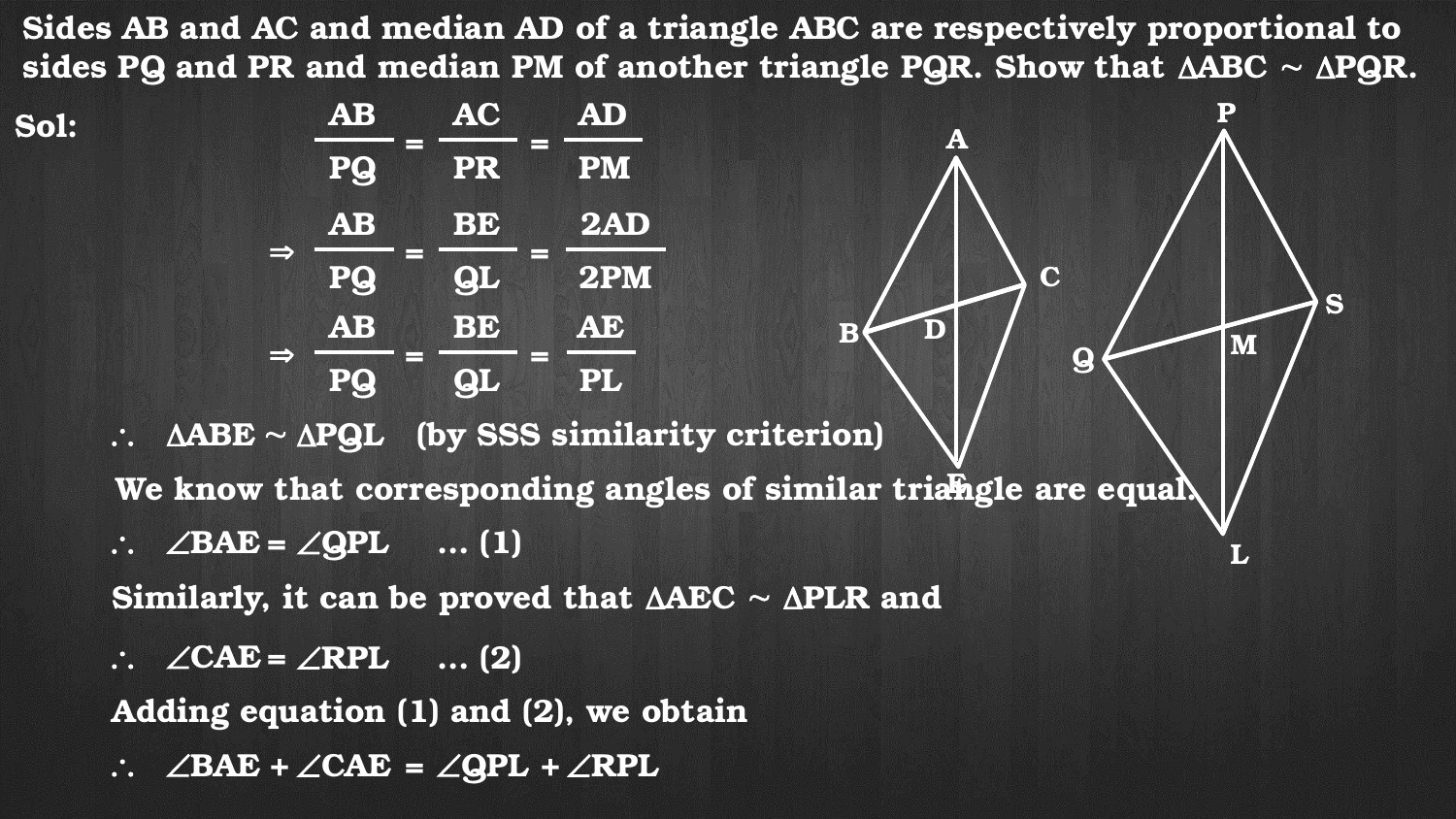

Sides AB and AC and median AD of a triangle ABC are respectively proportional to
sides PQ and PR and median PM of another triangle PQR. Show that ΔABC ∼ ΔPQR.
AB
AC
AD
P

S

M
Q
L
Sol:
=
=
A

C

D
B
E
PQ
PR
PM
AB
BE
2AD
⇒
=
=
PQ
QL
2PM
AB
BE
AE
⇒
=
=
PQ
QL
PL
∼
∴
ΔABE
(by SSS similarity criterion)
ΔPQL
We know that corresponding angles of similar triangle are equal.
=
∴
∠BAE
∠QPL
… (1)
Similarly, it can be proved that ΔAEC ∼ ΔPLR and
=
∴
∠CAE
∠RPL
… (2)
Adding equation (1) and (2), we obtain
+
+
∴
∠BAE
=
∠QPL
∠CAE
∠RPL